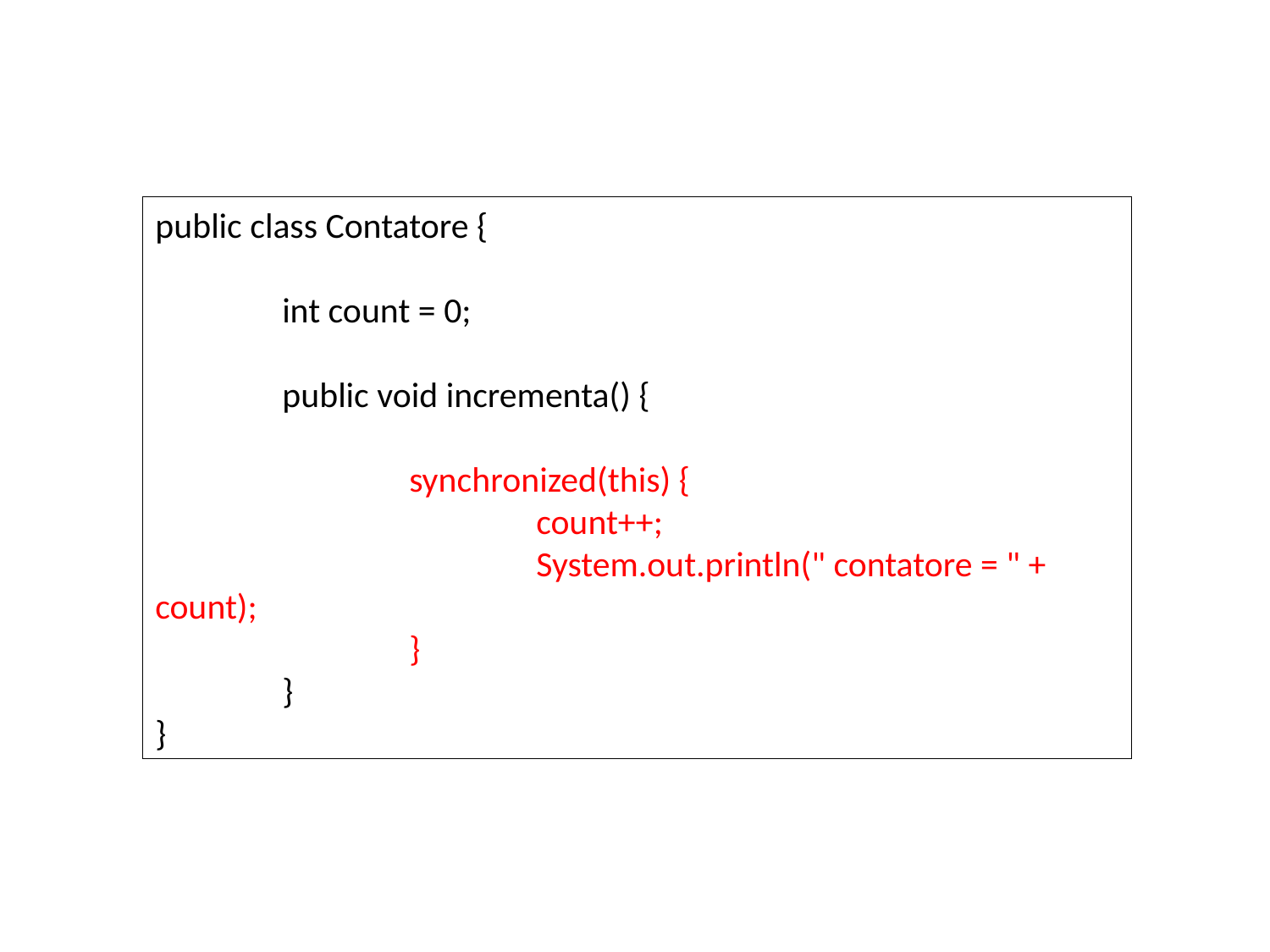

public class Contatore {

	int count = 0;

	public void incrementa() {

		synchronized(this) {
			count++;
			System.out.println(" contatore = " + count);
		}
	}
}